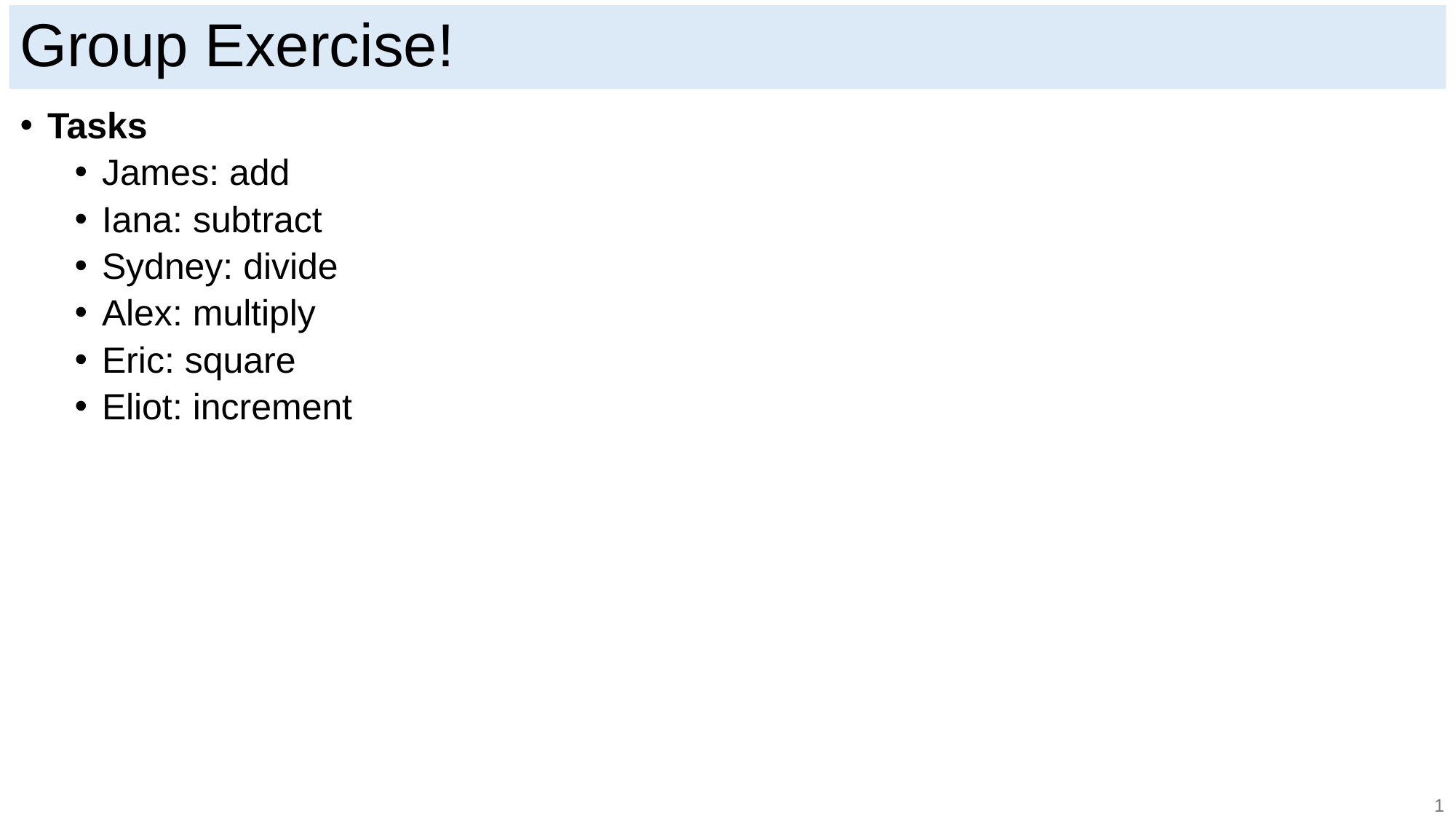

Group Exercise!
Tasks
James: add
Iana: subtract
Sydney: divide
Alex: multiply
Eric: square
Eliot: increment
1